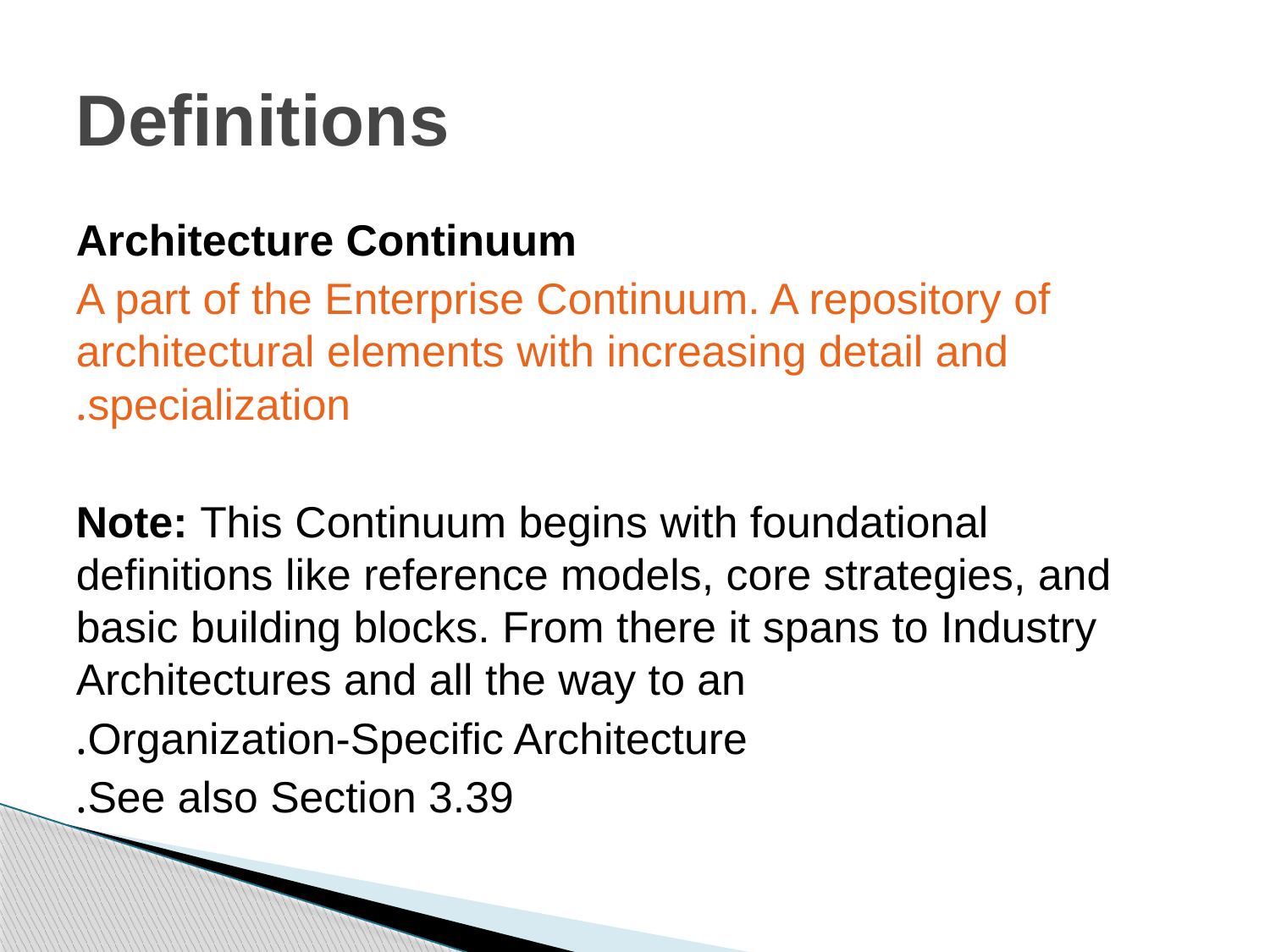

# Definitions
Architecture Continuum
A part of the Enterprise Continuum. A repository of architectural elements with increasing detail and specialization.

Note: This Continuum begins with foundational definitions like reference models, core strategies, and basic building blocks. From there it spans to Industry Architectures and all the way to an
Organization-Specific Architecture.
See also Section 3.39.